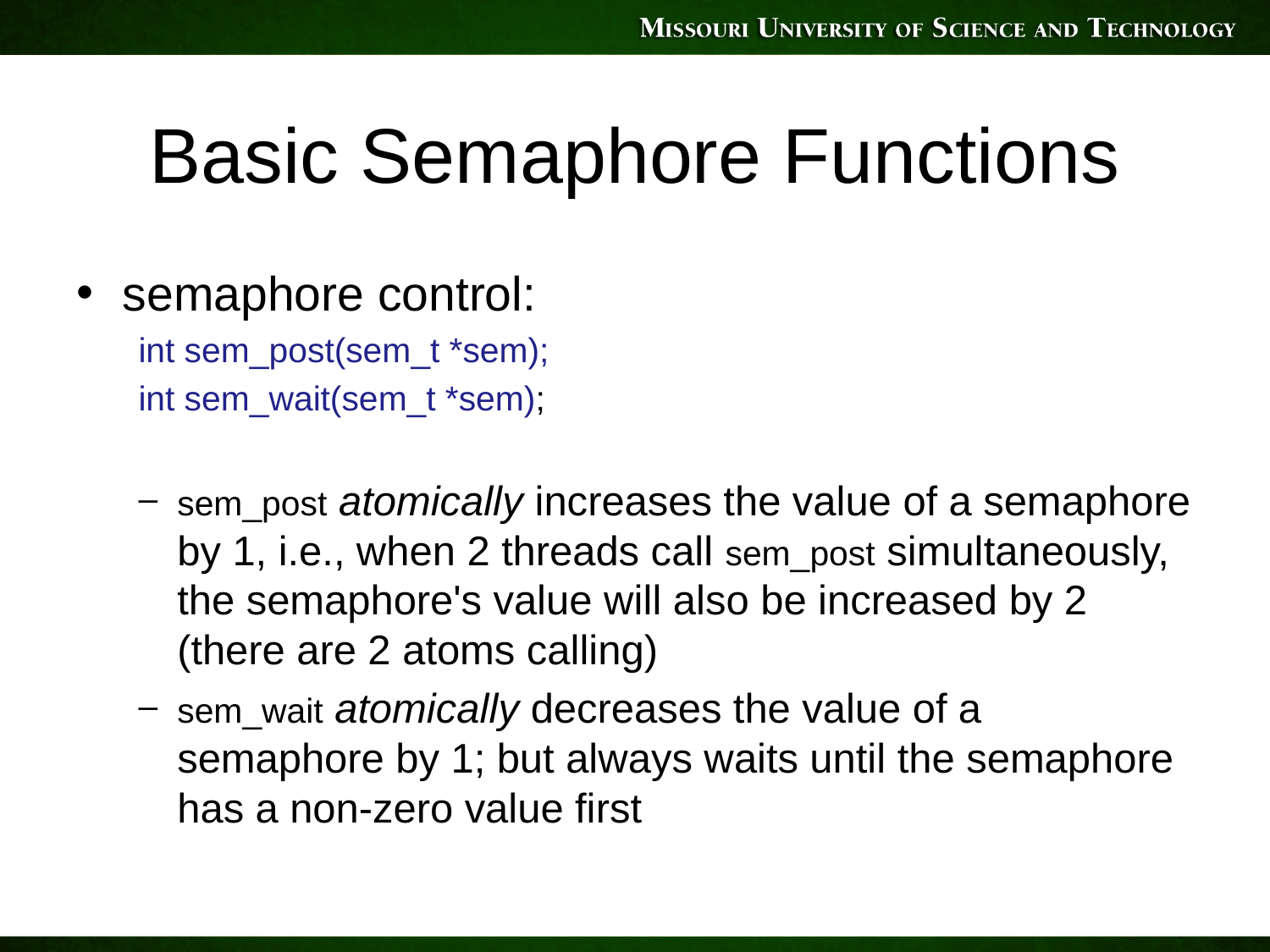

# Basic Semaphore Functions
semaphore control:
int sem_post(sem_t *sem);
int sem_wait(sem_t *sem);

sem_post atomically increases the value of a semaphore by 1, i.e., when 2 threads call sem_post simultaneously, the semaphore's value will also be increased by 2 (there are 2 atoms calling)
sem_wait atomically decreases the value of a semaphore by 1; but always waits until the semaphore has a non-zero value first